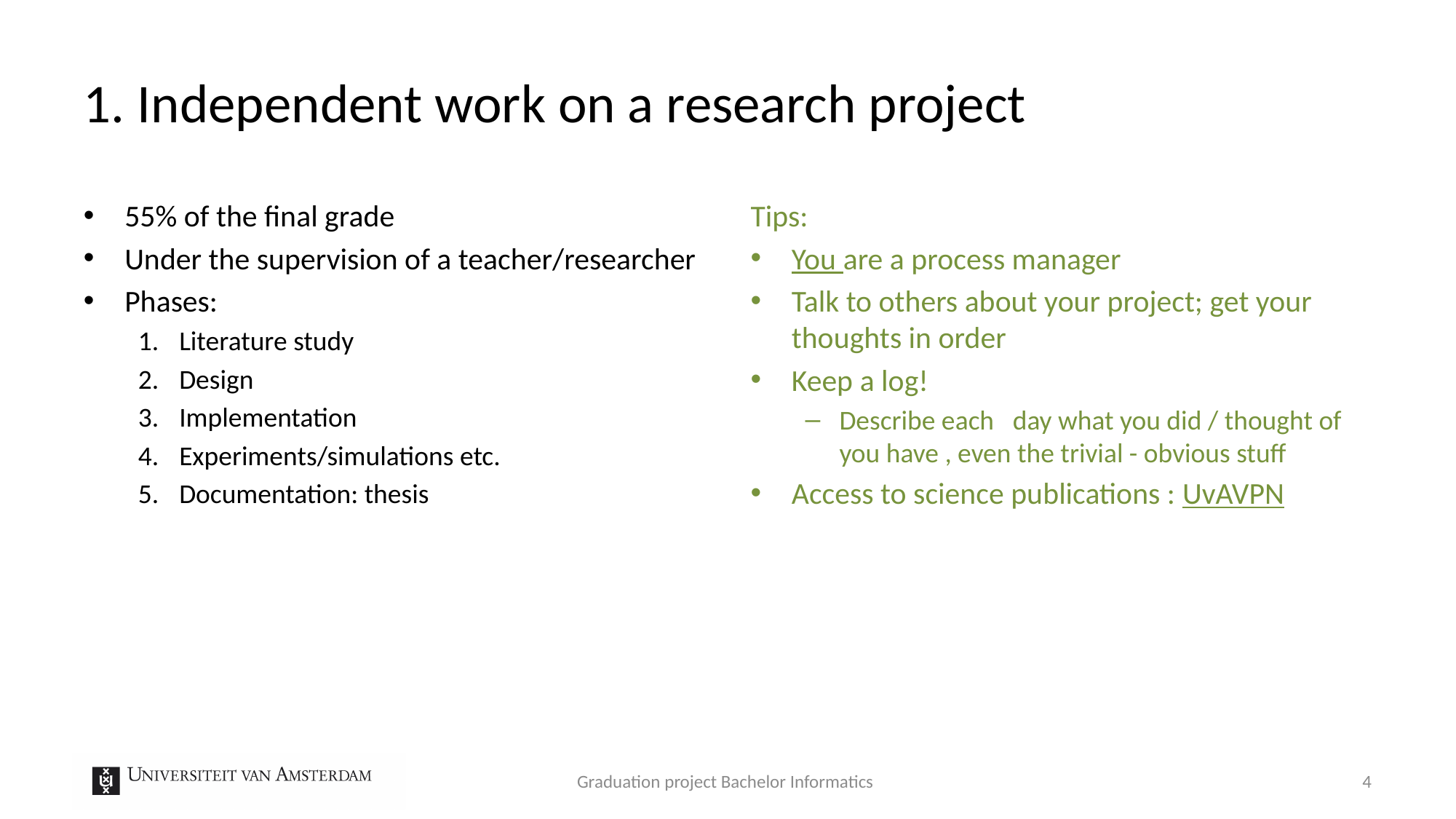

# 1. Independent work on a research project
55% of the final grade
Under the supervision of a teacher/researcher
Phases:
Literature study
Design
Implementation
Experiments/simulations etc.
Documentation: thesis
Tips:
You are a process manager
Talk to others about your project; get your thoughts in order
Keep a log!
Describe each   day what you did / thought of you have , even the trivial - obvious stuff
Access to science publications : UvAVPN

Graduation project Bachelor Informatics
4